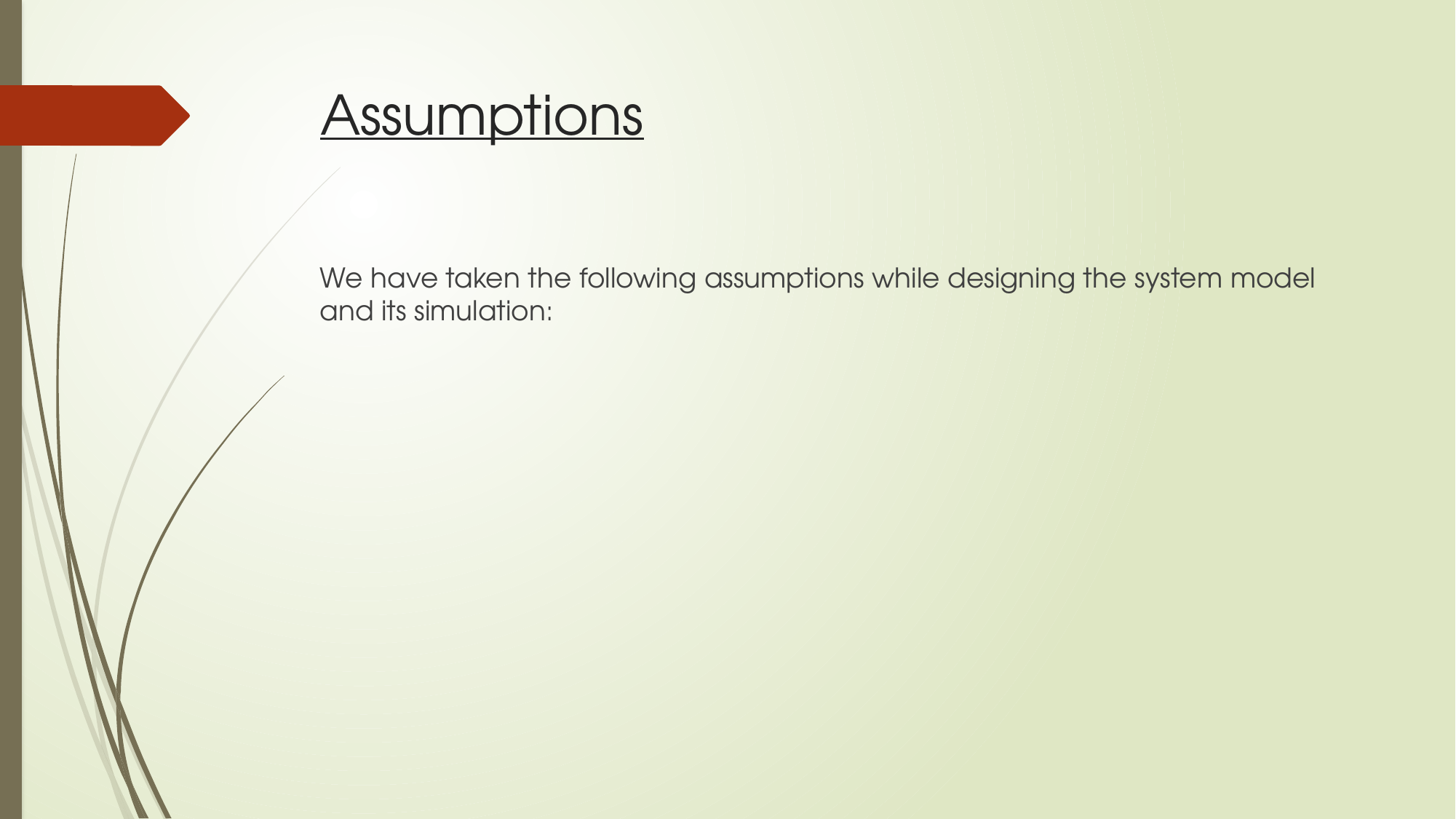

# Assumptions
We have taken the following assumptions while designing the system model and its simulation: